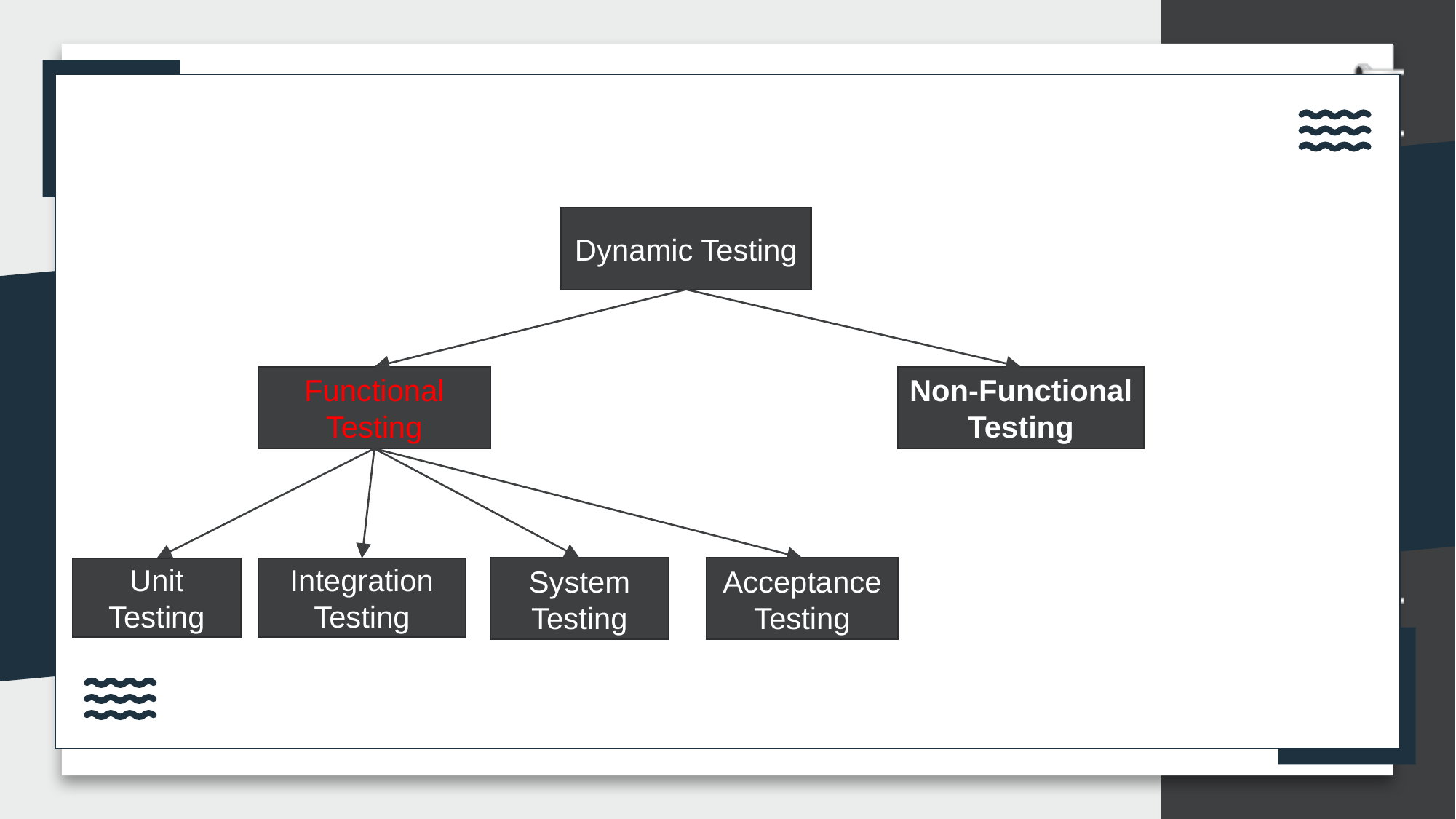

4

Dynamic Testing
Functional Testing
Non-Functional Testing
System Testing
Acceptance Testing
Integration Testing
Unit Testing